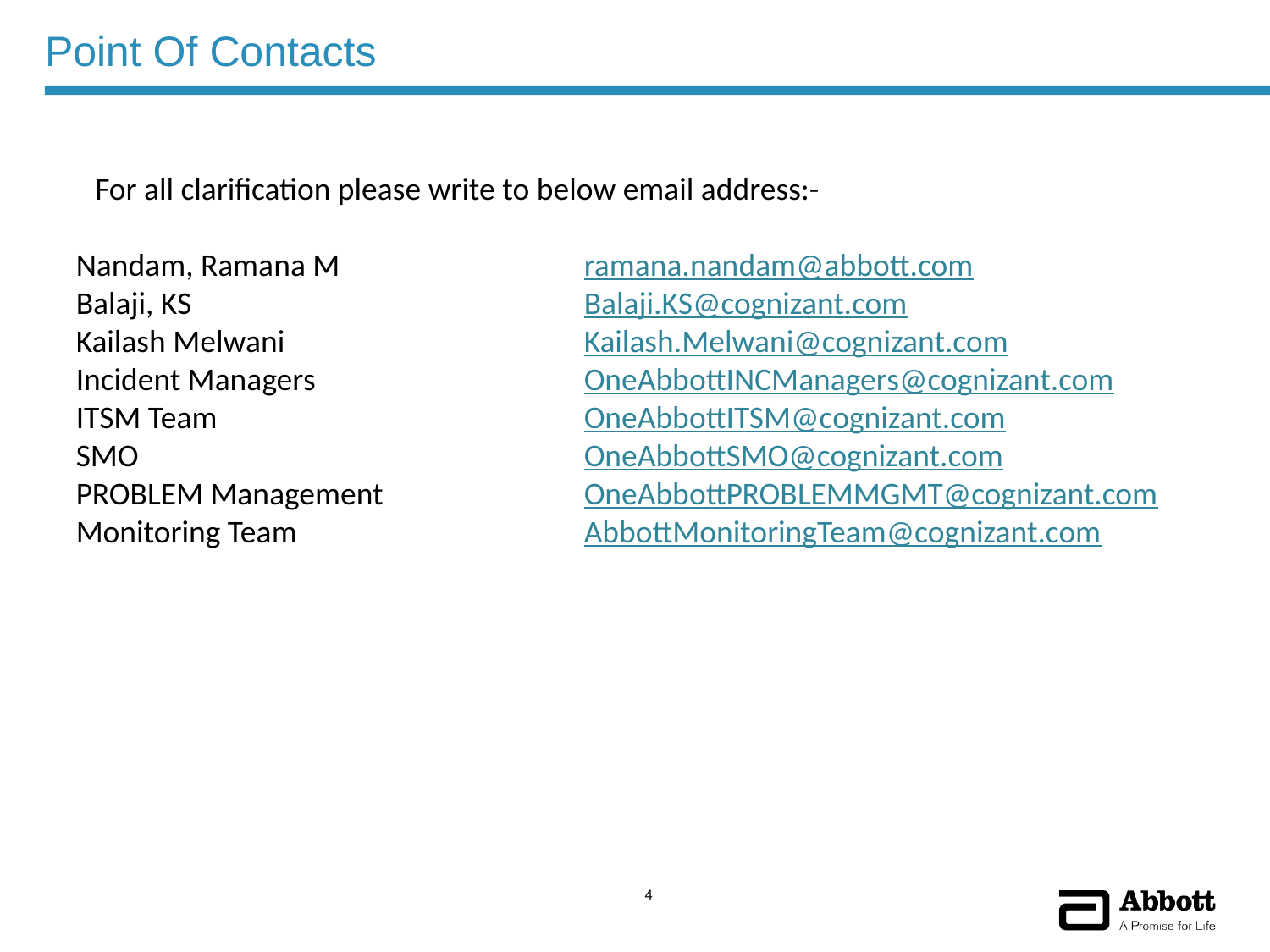

# Point Of Contacts
For all clarification please write to below email address:-

Nandam, Ramana M 		ramana.nandam@abbott.com
Balaji, KS				Balaji.KS@cognizant.com
Kailash Melwani			Kailash.Melwani@cognizant.com
Incident Managers 			OneAbbottINCManagers@cognizant.com
ITSM Team			OneAbbottITSM@cognizant.com
SMO				OneAbbottSMO@cognizant.com
PROBLEM Management		OneAbbottPROBLEMMGMT@cognizant.com
Monitoring Team 			AbbottMonitoringTeam@cognizant.com